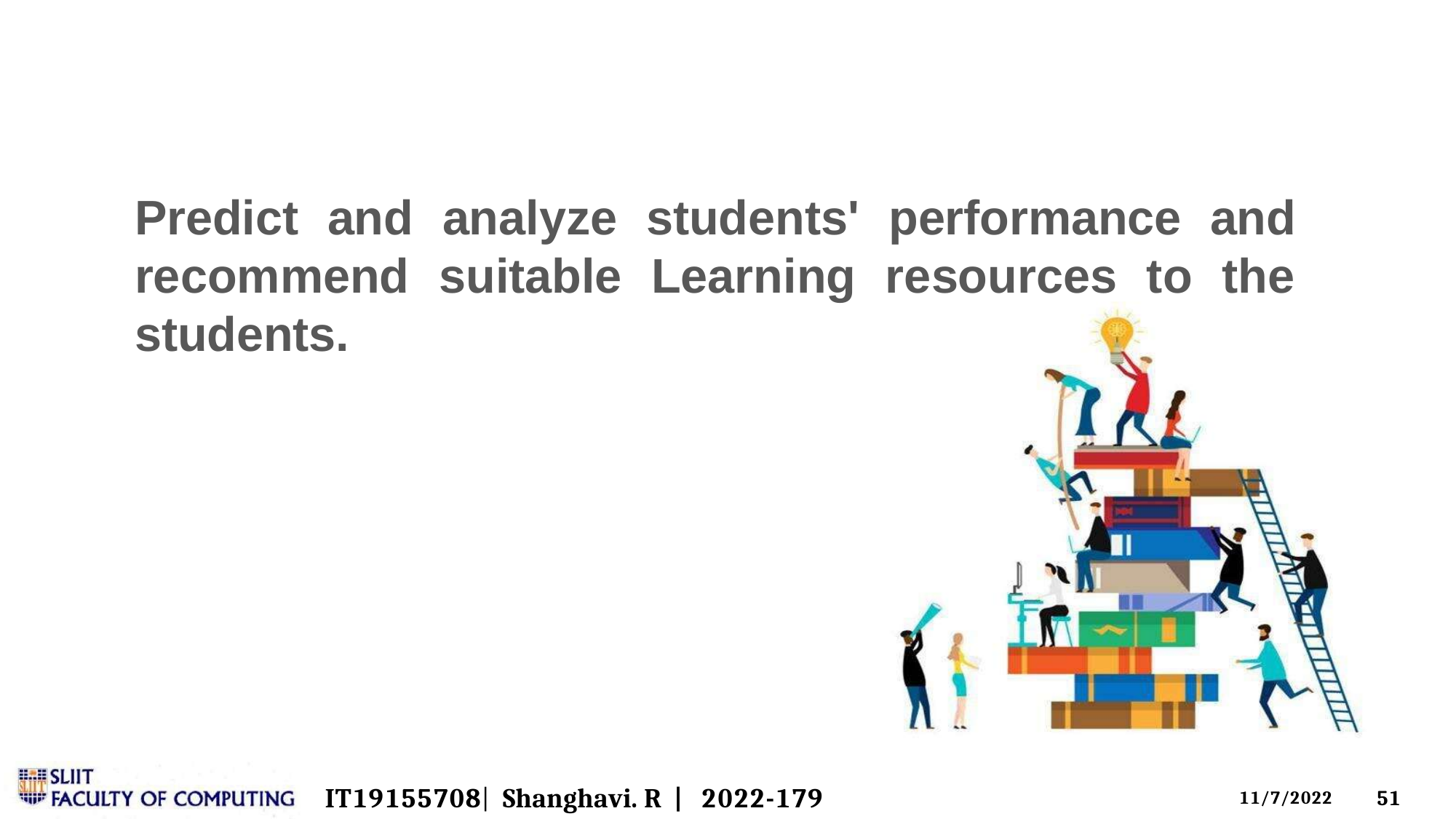

# Predict and analyze students' performance and  recommend suitable Learning resources to the  students.

IT19155708|  Shanghavi. R  |	2022-179
51
11/7/2022